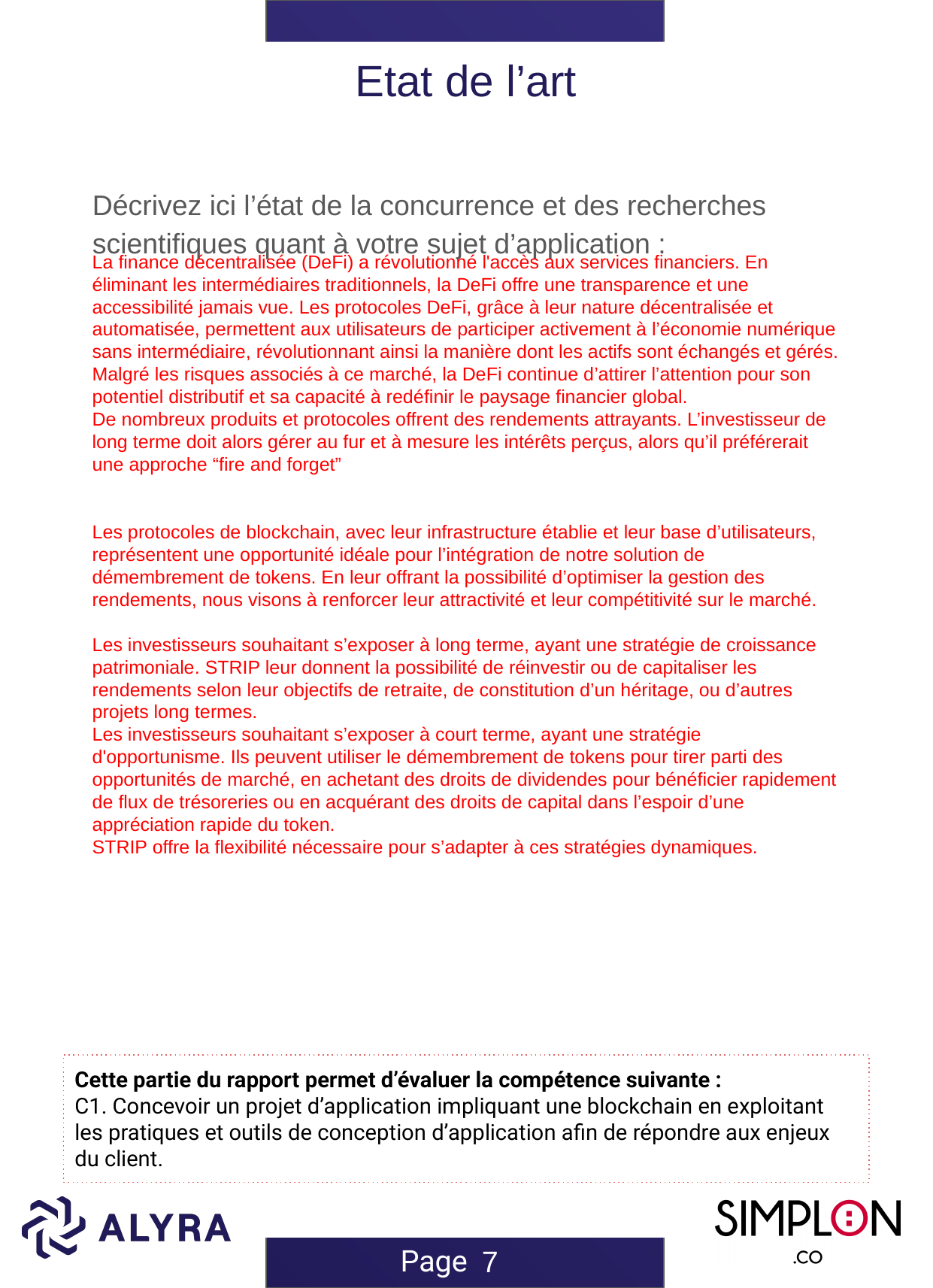

# Etat de l’art
Décrivez ici l’état de la concurrence et des recherches scientifiques quant à votre sujet d’application :
La finance décentralisée (DeFi) a révolutionné l'accès aux services financiers. En éliminant les intermédiaires traditionnels, la DeFi offre une transparence et une accessibilité jamais vue. Les protocoles DeFi, grâce à leur nature décentralisée et automatisée, permettent aux utilisateurs de participer activement à l’économie numérique sans intermédiaire, révolutionnant ainsi la manière dont les actifs sont échangés et gérés. Malgré les risques associés à ce marché, la DeFi continue d’attirer l’attention pour son potentiel distributif et sa capacité à redéfinir le paysage financier global.
De nombreux produits et protocoles offrent des rendements attrayants. L’investisseur de long terme doit alors gérer au fur et à mesure les intérêts perçus, alors qu’il préférerait une approche “fire and forget”
Les protocoles de blockchain, avec leur infrastructure établie et leur base d’utilisateurs, représentent une opportunité idéale pour l’intégration de notre solution de démembrement de tokens. En leur offrant la possibilité d’optimiser la gestion des rendements, nous visons à renforcer leur attractivité et leur compétitivité sur le marché.
Les investisseurs souhaitant s’exposer à long terme, ayant une stratégie de croissance patrimoniale. STRIP leur donnent la possibilité de réinvestir ou de capitaliser les rendements selon leur objectifs de retraite, de constitution d’un héritage, ou d’autres projets long termes.
Les investisseurs souhaitant s’exposer à court terme, ayant une stratégie d'opportunisme. Ils peuvent utiliser le démembrement de tokens pour tirer parti des opportunités de marché, en achetant des droits de dividendes pour bénéficier rapidement de flux de trésoreries ou en acquérant des droits de capital dans l’espoir d’une appréciation rapide du token.
STRIP offre la flexibilité nécessaire pour s’adapter à ces stratégies dynamiques.

Cette partie du rapport permet d’évaluer la compétence suivante :
C1. Concevoir un projet d’application impliquant une blockchain en exploitant
les pratiques et outils de conception d’application afin de répondre aux enjeux du client.
7